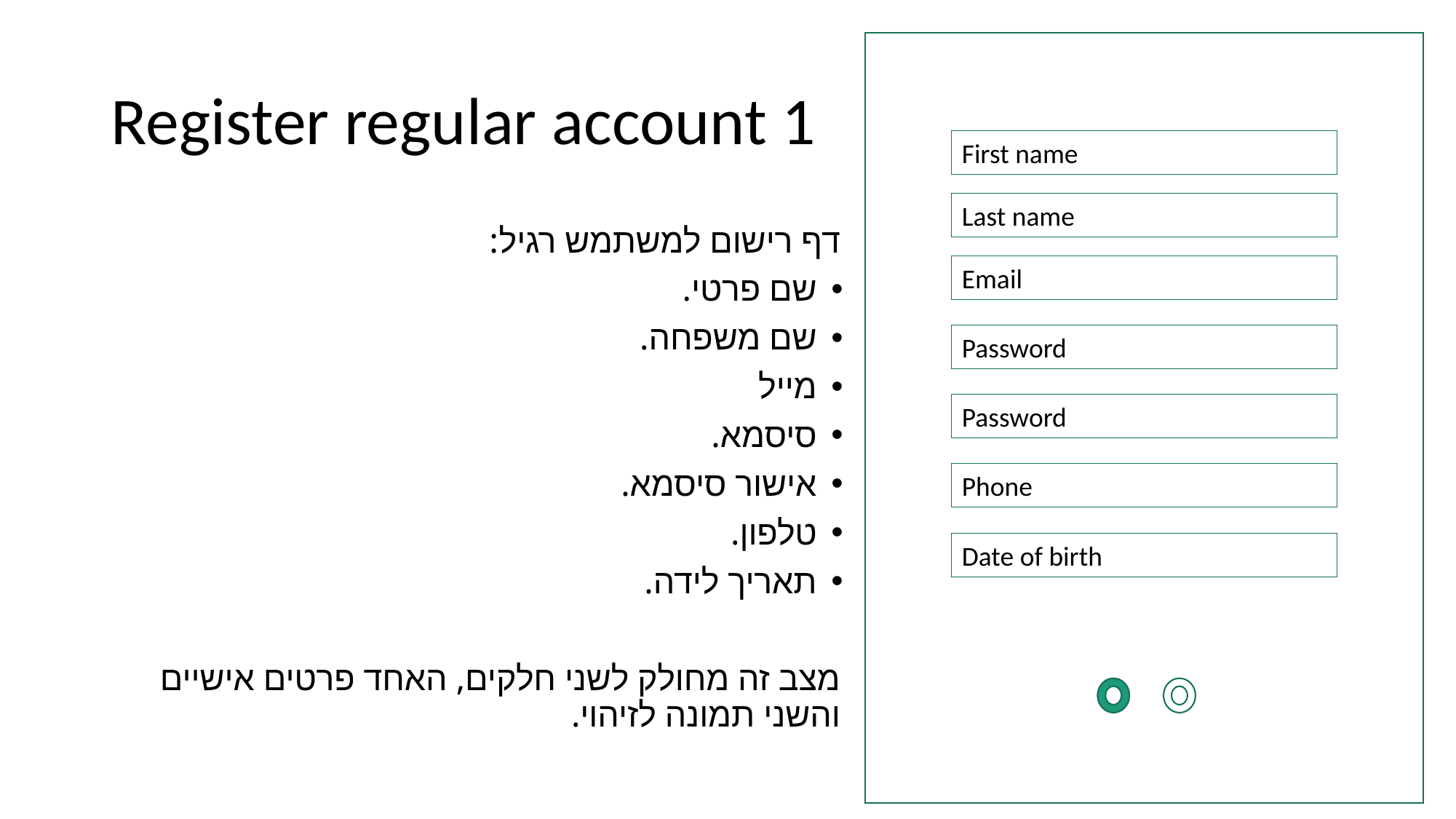

# Register regular account 1
First name
Last name
דף רישום למשתמש רגיל:
שם פרטי.
שם משפחה.
מייל
סיסמא.
אישור סיסמא.
טלפון.
תאריך לידה.

מצב זה מחולק לשני חלקים, האחד פרטים אישיים  והשני תמונה לזיהוי.
Email
Password
Password
Phone
Date of birth